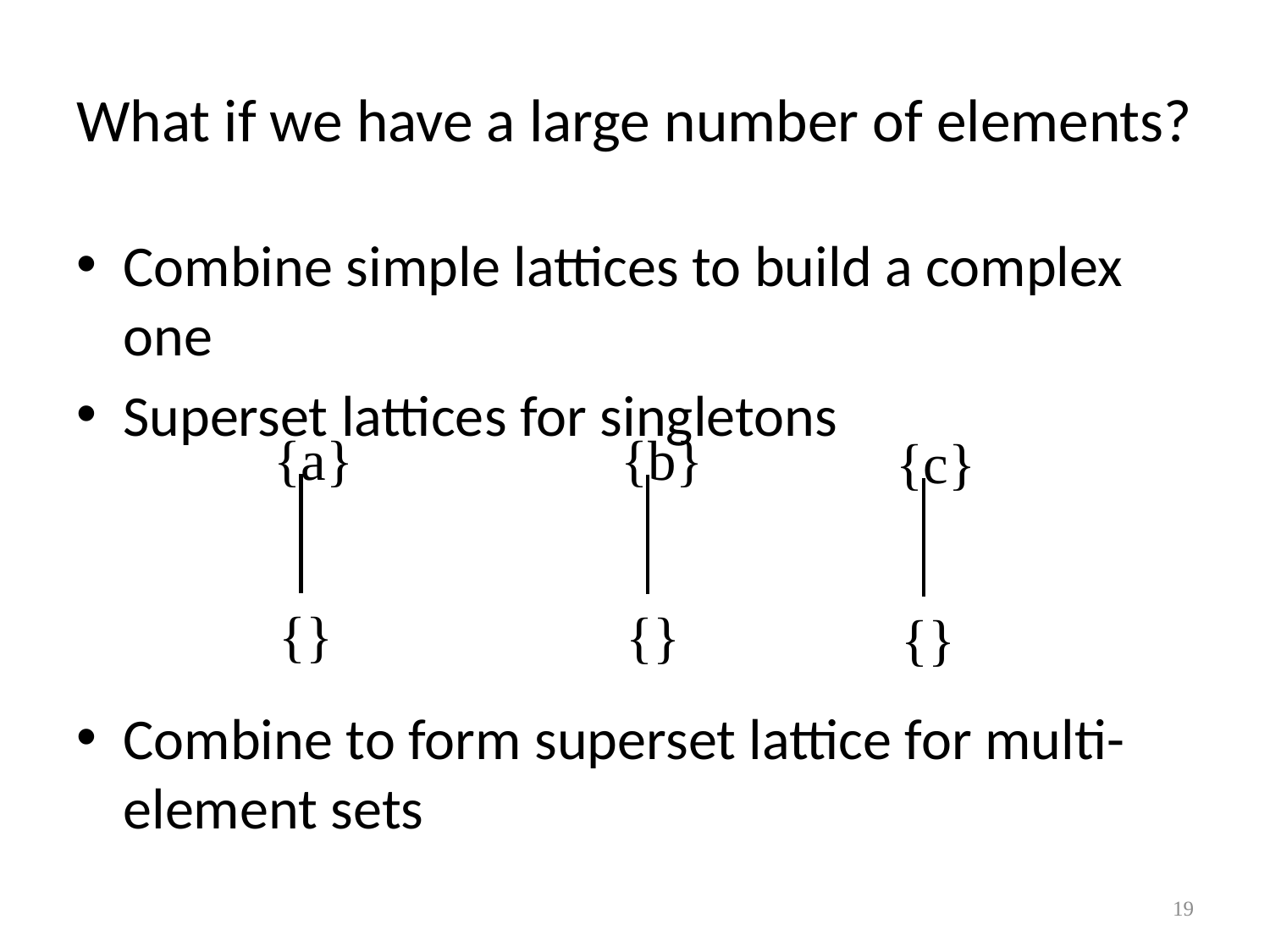

# What if we have a large number of elements?
Combine simple lattices to build a complex one
Superset lattices for singletons

Combine to form superset lattice for multi-element sets
{a}
{}
{b}
{}
{c}
{}
19